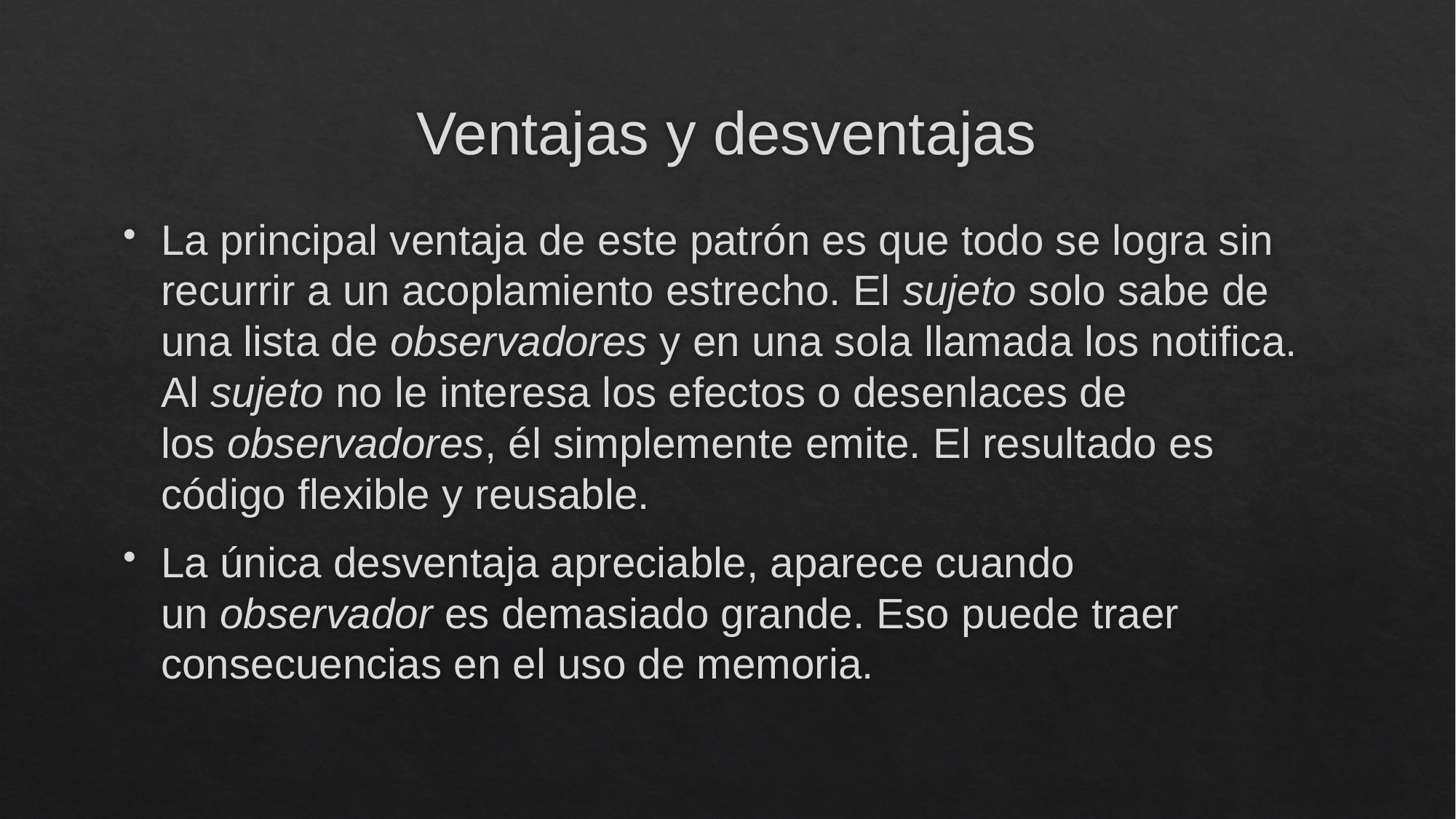

# Ventajas y desventajas
La principal ventaja de este patrón es que todo se logra sin recurrir a un acoplamiento estrecho. El sujeto solo sabe de una lista de observadores y en una sola llamada los notifica. Al sujeto no le interesa los efectos o desenlaces de los observadores, él simplemente emite. El resultado es código flexible y reusable.
La única desventaja apreciable, aparece cuando un observador es demasiado grande. Eso puede traer consecuencias en el uso de memoria.